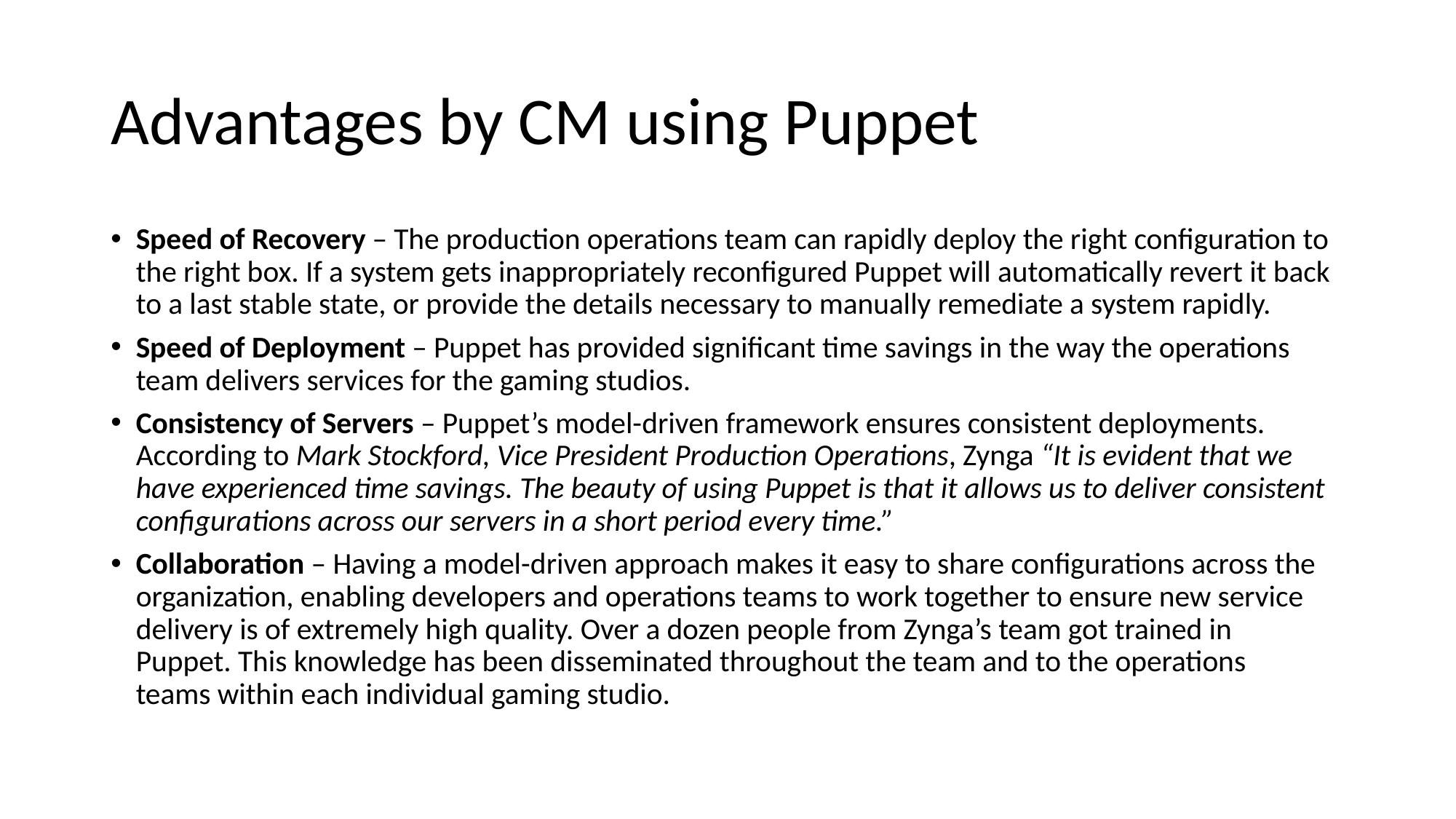

# Advantages by CM using Puppet
Speed of Recovery – The production operations team can rapidly deploy the right configuration to the right box. If a system gets inappropriately reconfigured Puppet will automatically revert it back to a last stable state, or provide the details necessary to manually remediate a system rapidly.
Speed of Deployment – Puppet has provided significant time savings in the way the operations team delivers services for the gaming studios.
Consistency of Servers – Puppet’s model-driven framework ensures consistent deployments. According to Mark Stockford, Vice President Production Operations, Zynga “It is evident that we have experienced time savings. The beauty of using Puppet is that it allows us to deliver consistent configurations across our servers in a short period every time.”
Collaboration – Having a model-driven approach makes it easy to share configurations across the organization, enabling developers and operations teams to work together to ensure new service delivery is of extremely high quality. Over a dozen people from Zynga’s team got trained in Puppet. This knowledge has been disseminated throughout the team and to the operations teams within each individual gaming studio.